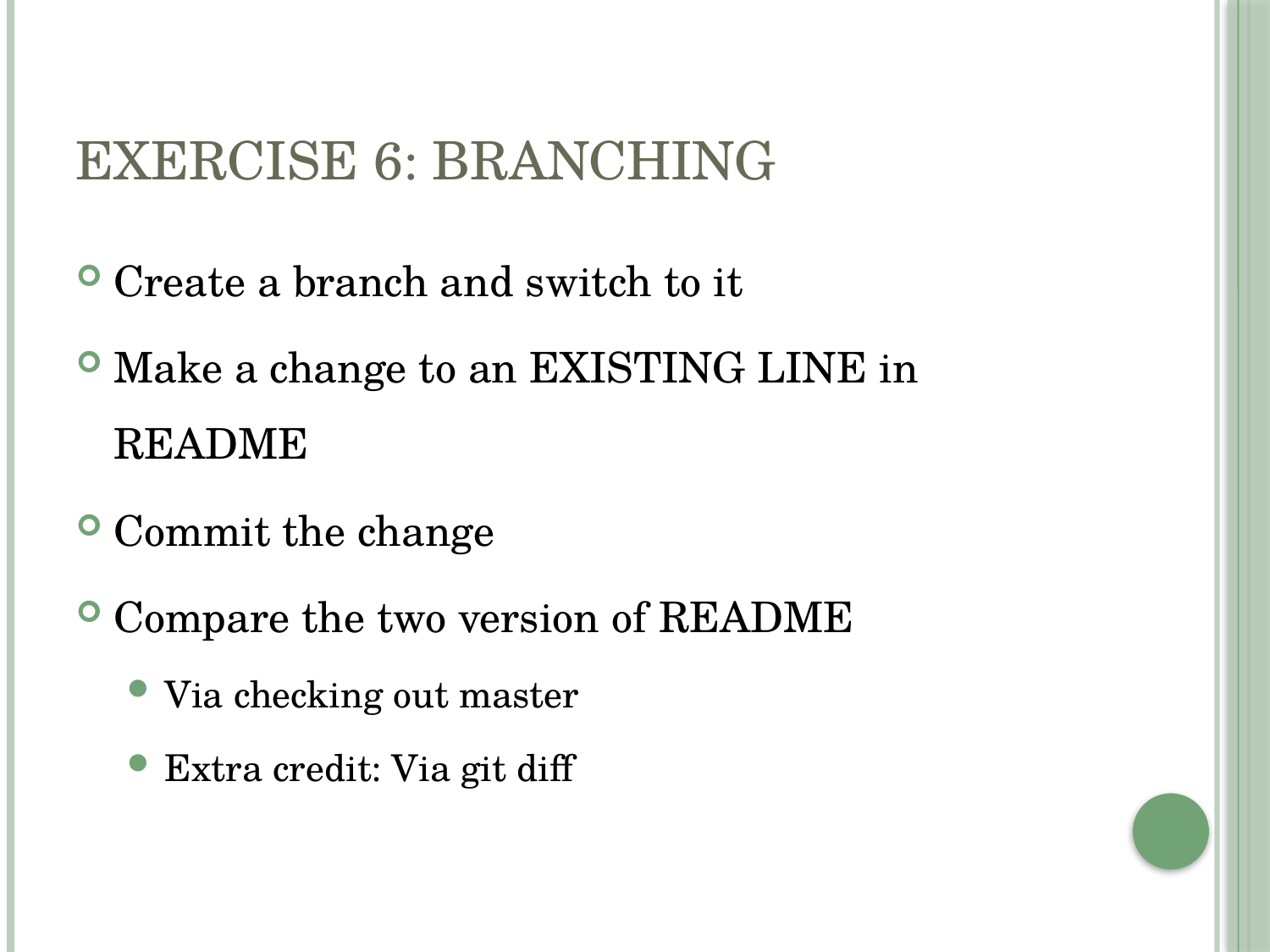

# Exercise 6: Branching
Create a branch and switch to it
Make a change to an EXISTING LINE in README
Commit the change
Compare the two version of README
Via checking out master
Extra credit: Via git diff